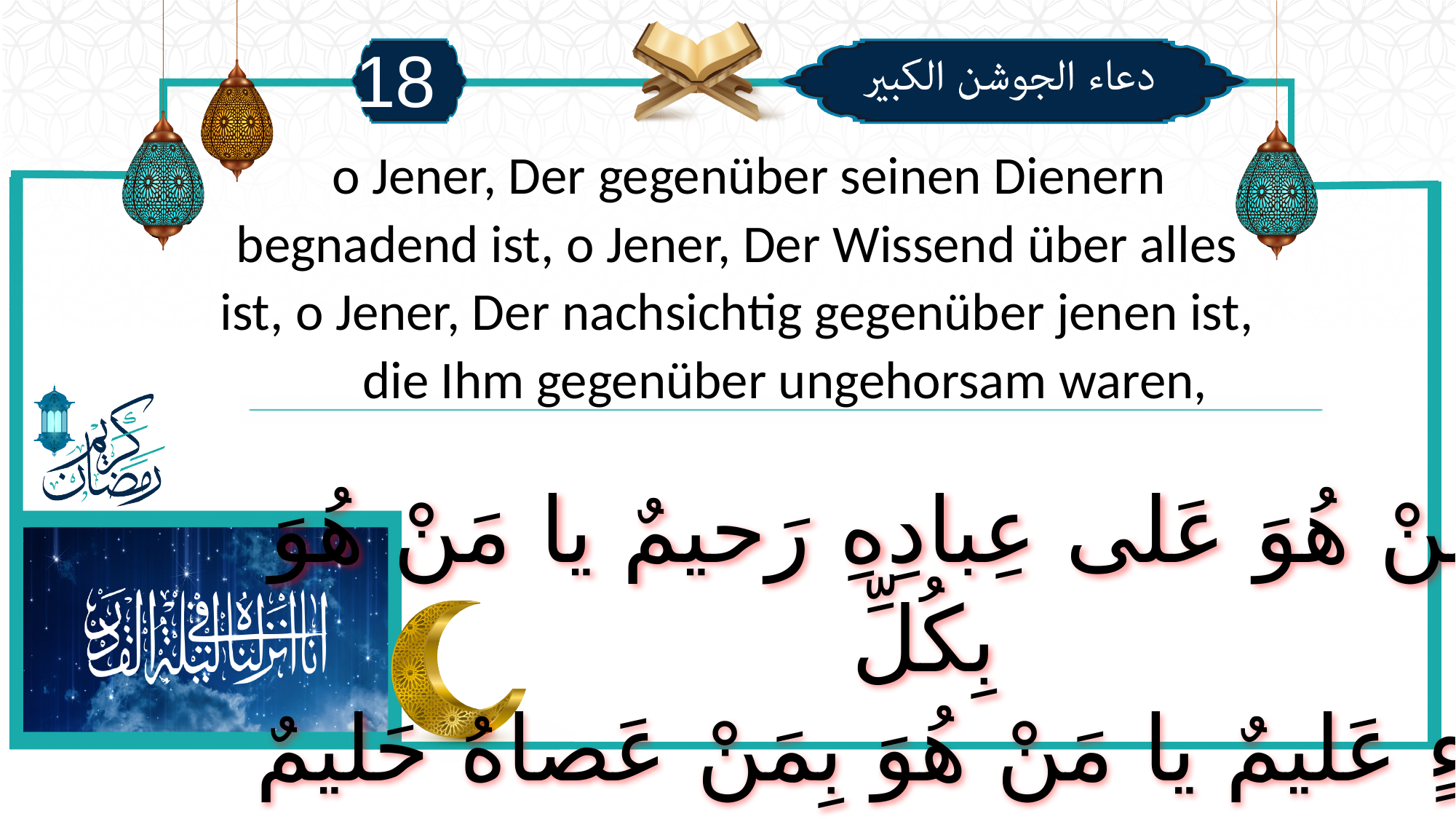

18
  o Jener, Der gegenüber seinen Dienern begnadend ist, o Jener, Der Wissend über alles ist, o Jener, Der nachsichtig gegenüber jenen ist,         die Ihm gegenüber ungehorsam waren,
يا مَنْ هُوَ عَلى عِبادِهِ رَحيمٌ يا مَنْ هُوَ بِكُلِّ
 شَيْءٍ عَليمٌ يا مَنْ هُوَ بِمَنْ عَصاهُ حَليمٌ